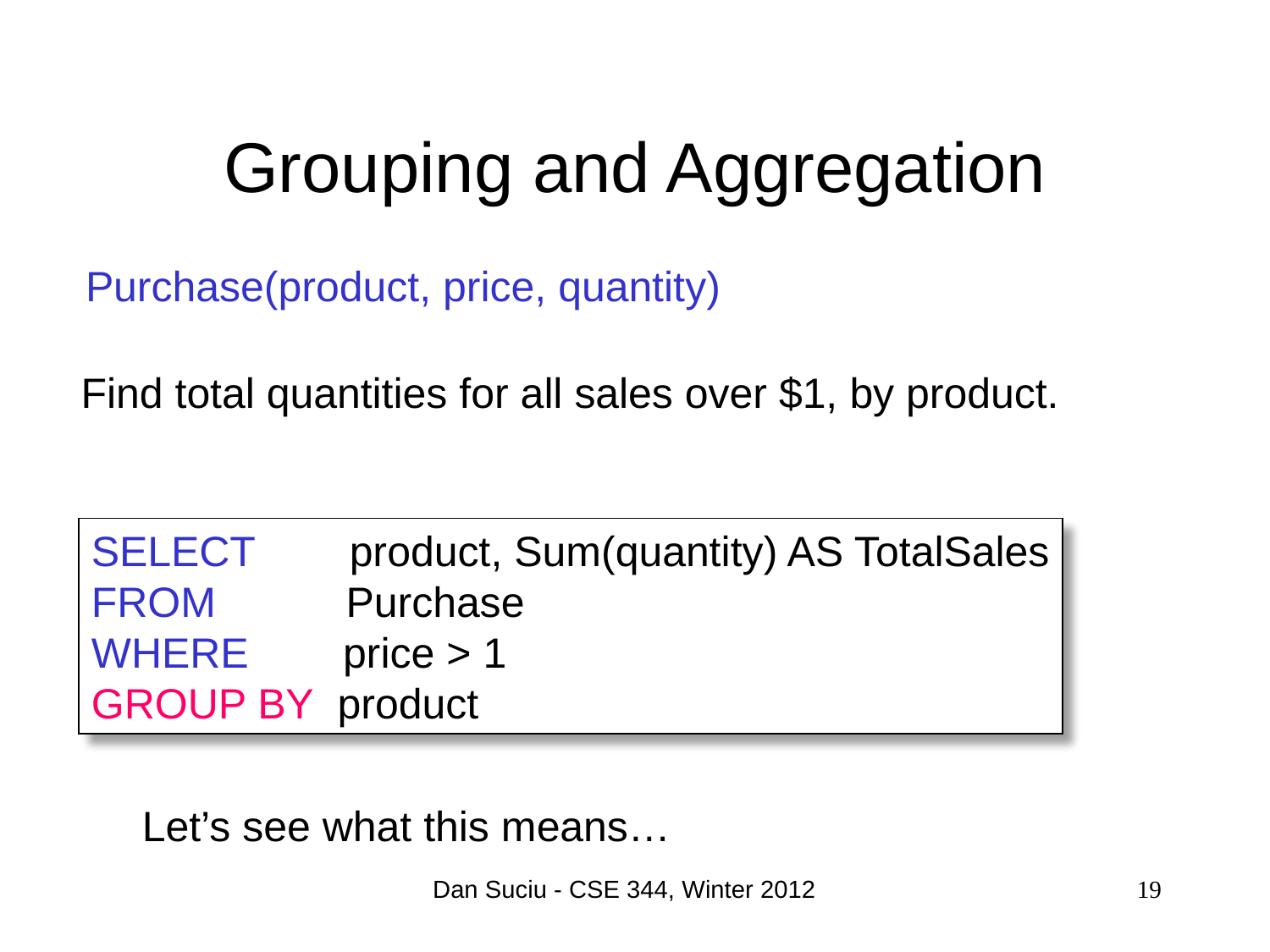

# Grouping and Aggregation
Purchase(product, price, quantity)
Find total quantities for all sales over $1, by product.
SELECT        product, Sum(quantity) AS TotalSales
FROM           Purchase
WHERE        price > 1
GROUP BY  product
Let’s see what this means…
Dan Suciu - CSE 344, Winter 2012
19